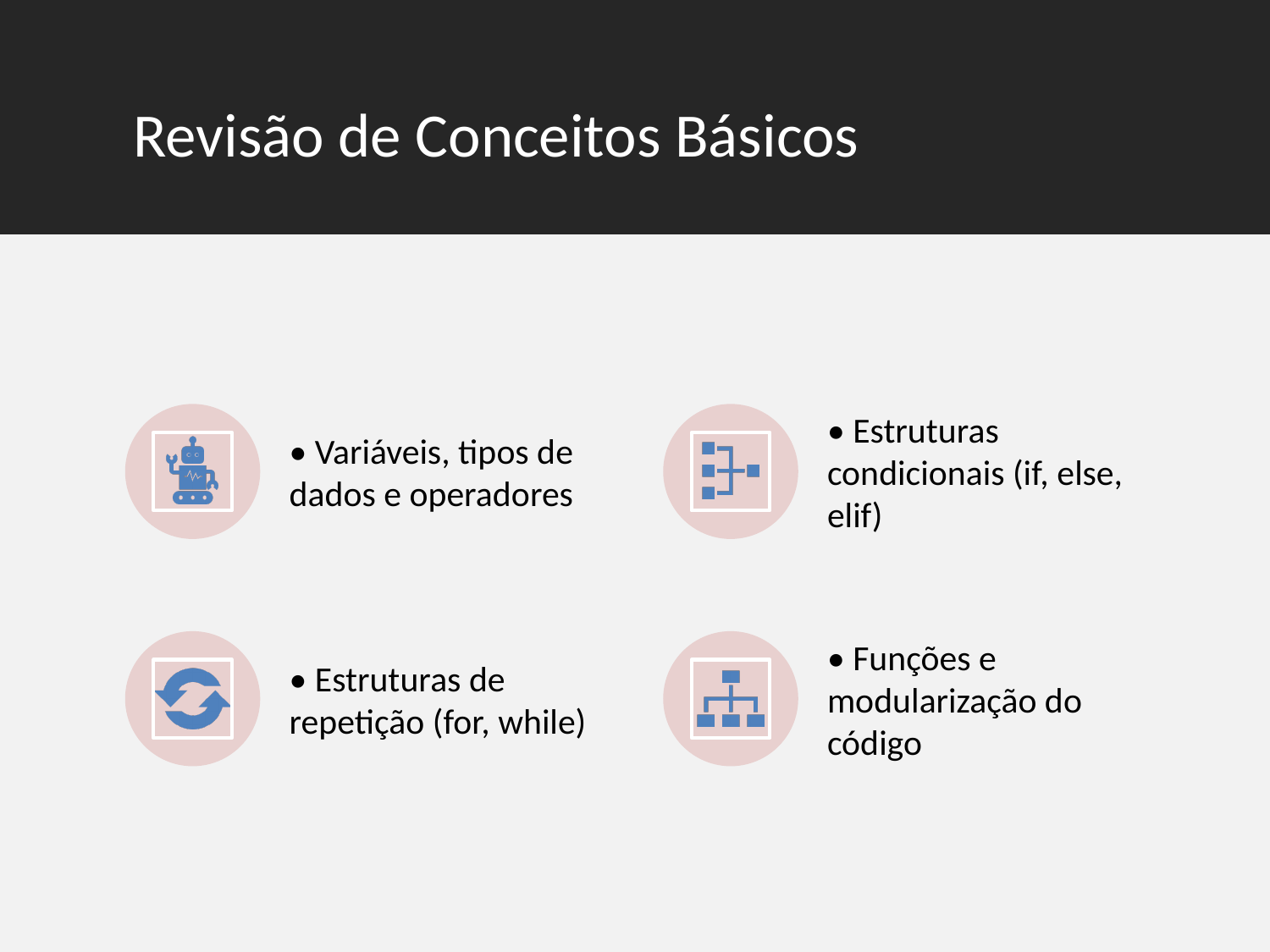

# Revisão de Conceitos Básicos

• Variáveis, tipos de dados e operadores
• Estruturas condicionais (if, else, elif)
• Estruturas de repetição (for, while)
• Funções e modularização do código